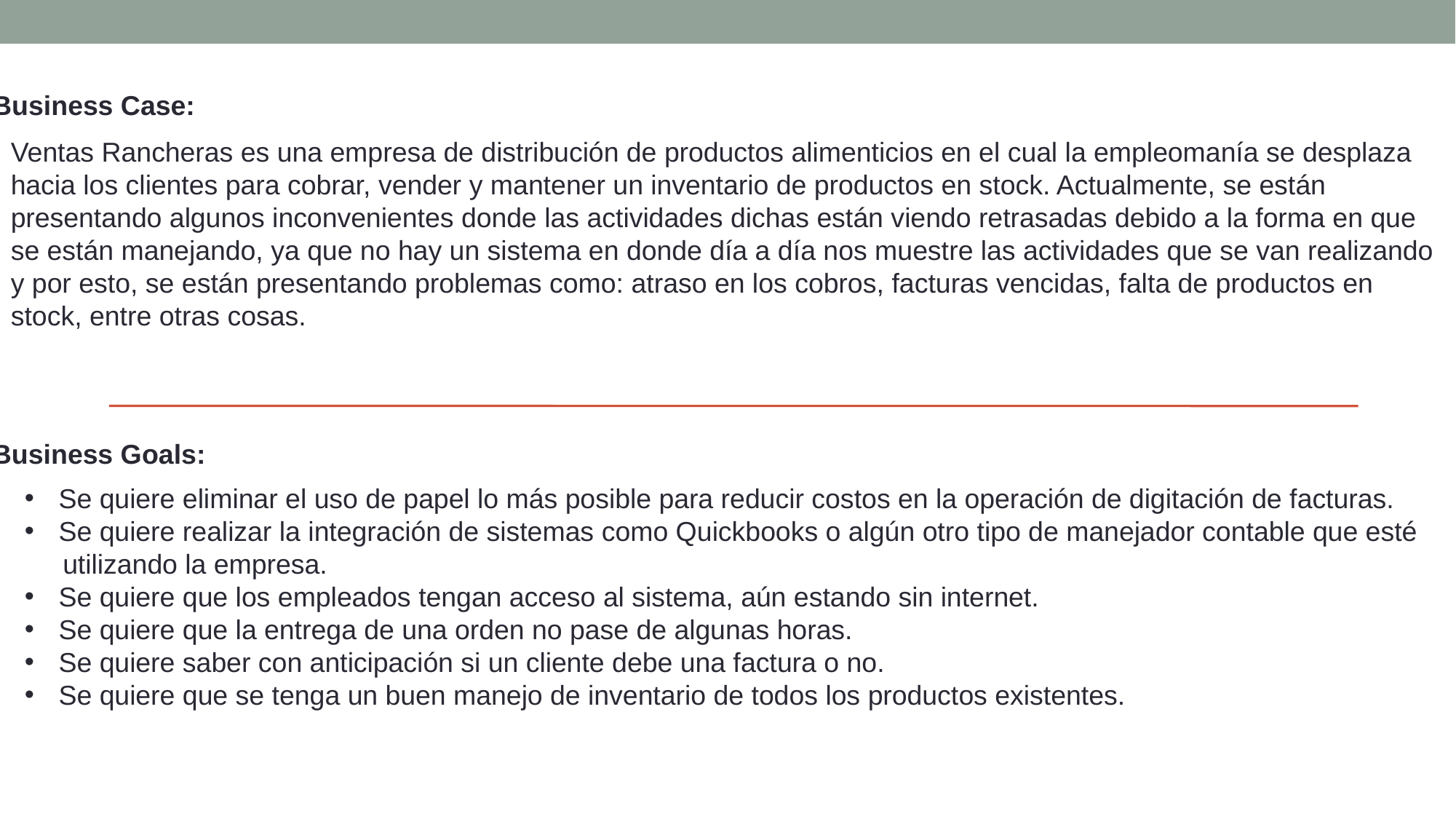

Business Case:
Ventas Rancheras es una empresa de distribución de productos alimenticios en el cual la empleomanía se desplaza hacia los clientes para cobrar, vender y mantener un inventario de productos en stock. Actualmente, se están presentando algunos inconvenientes donde las actividades dichas están viendo retrasadas debido a la forma en que se están manejando, ya que no hay un sistema en donde día a día nos muestre las actividades que se van realizando y por esto, se están presentando problemas como: atraso en los cobros, facturas vencidas, falta de productos en stock, entre otras cosas.
Business Goals:
Se quiere eliminar el uso de papel lo más posible para reducir costos en la operación de digitación de facturas.
Se quiere realizar la integración de sistemas como Quickbooks o algún otro tipo de manejador contable que esté
     utilizando la empresa.
Se quiere que los empleados tengan acceso al sistema, aún estando sin internet.
Se quiere que la entrega de una orden no pase de algunas horas.
Se quiere saber con anticipación si un cliente debe una factura o no.
Se quiere que se tenga un buen manejo de inventario de todos los productos existentes.